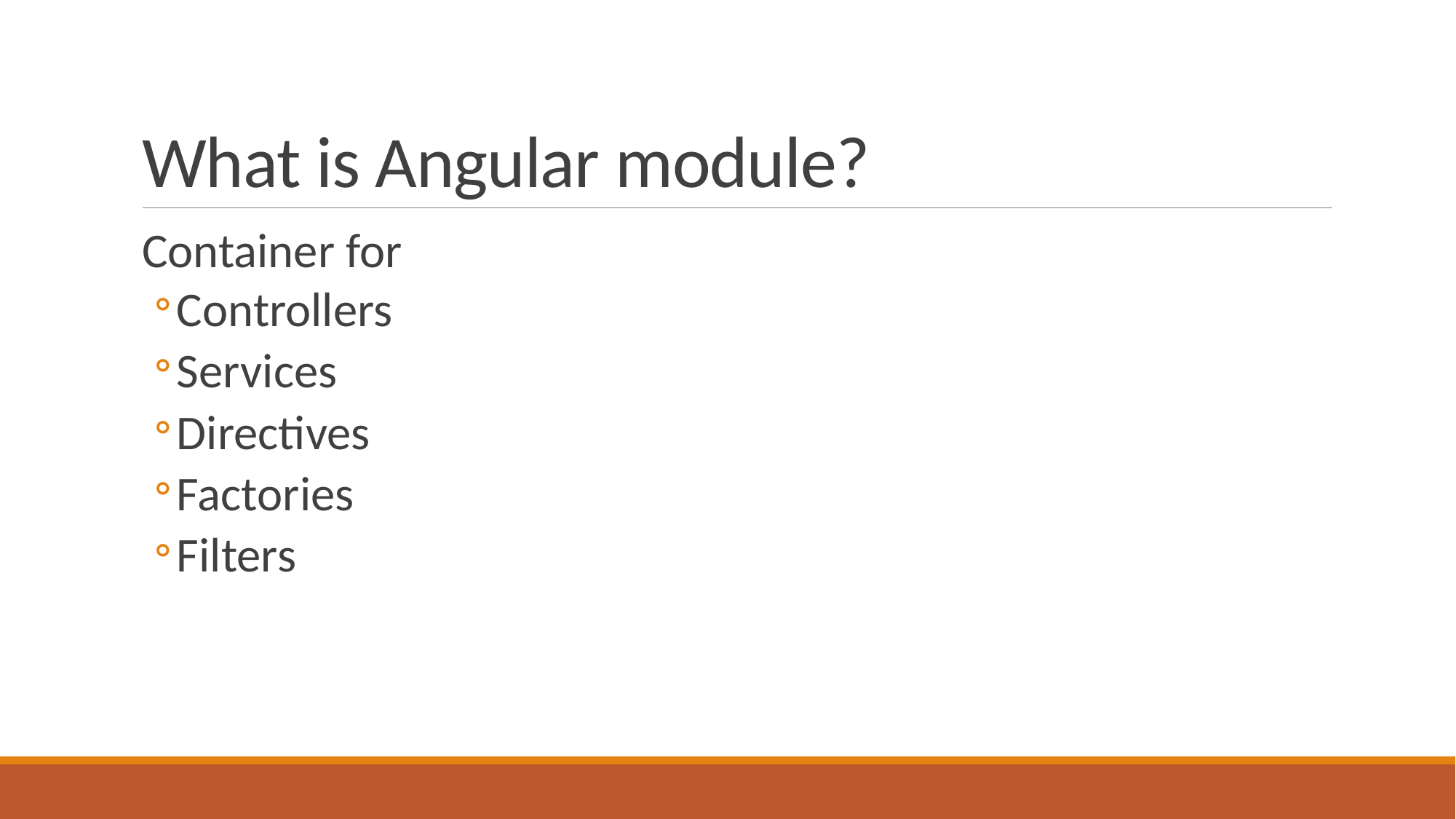

# What is Angular module?
Container for
Controllers
Services
Directives
Factories
Filters